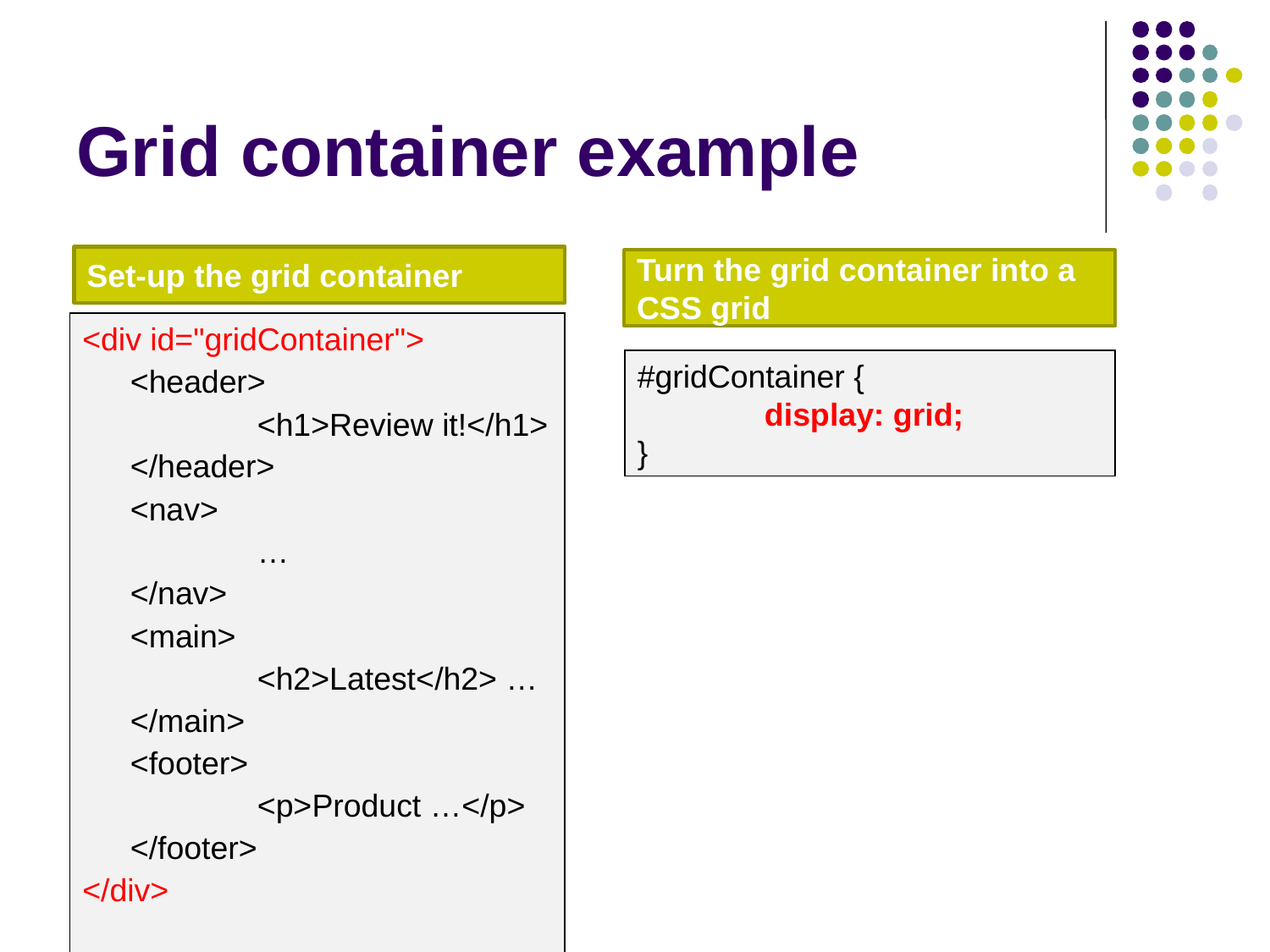

# Grid container example
v
Set-up the grid container
Turn the grid container into a CSS grid
<div id="gridContainer">
	<header>
		<h1>Review it!</h1>
	</header>
	<nav>
		…
	</nav>
	<main>
		<h2>Latest</h2> …
	</main>
	<footer>
		<p>Product …</p>
	</footer>
</div>

#gridContainer {
	display: grid;
}